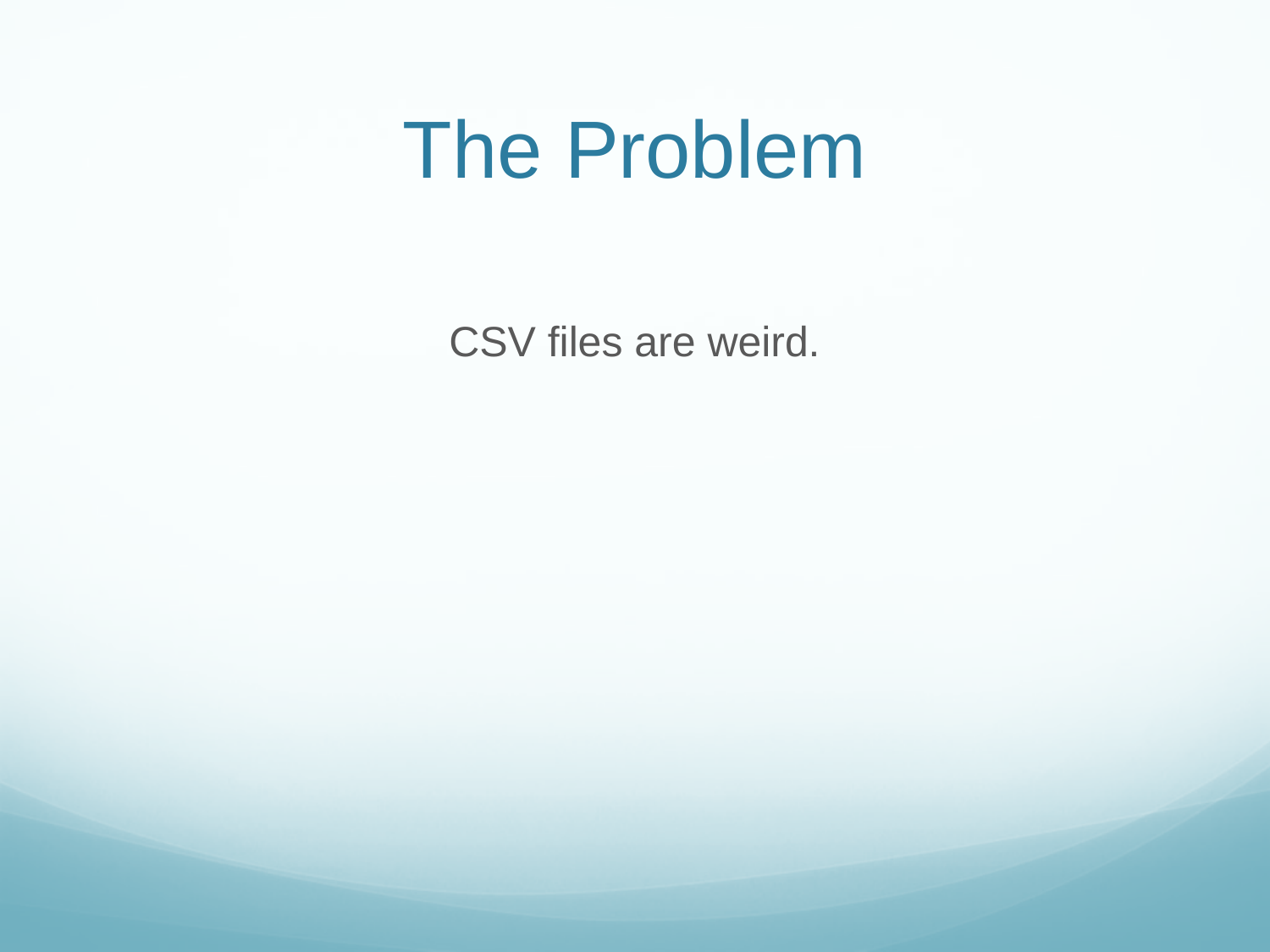

# The Problem

CSV files are weird.